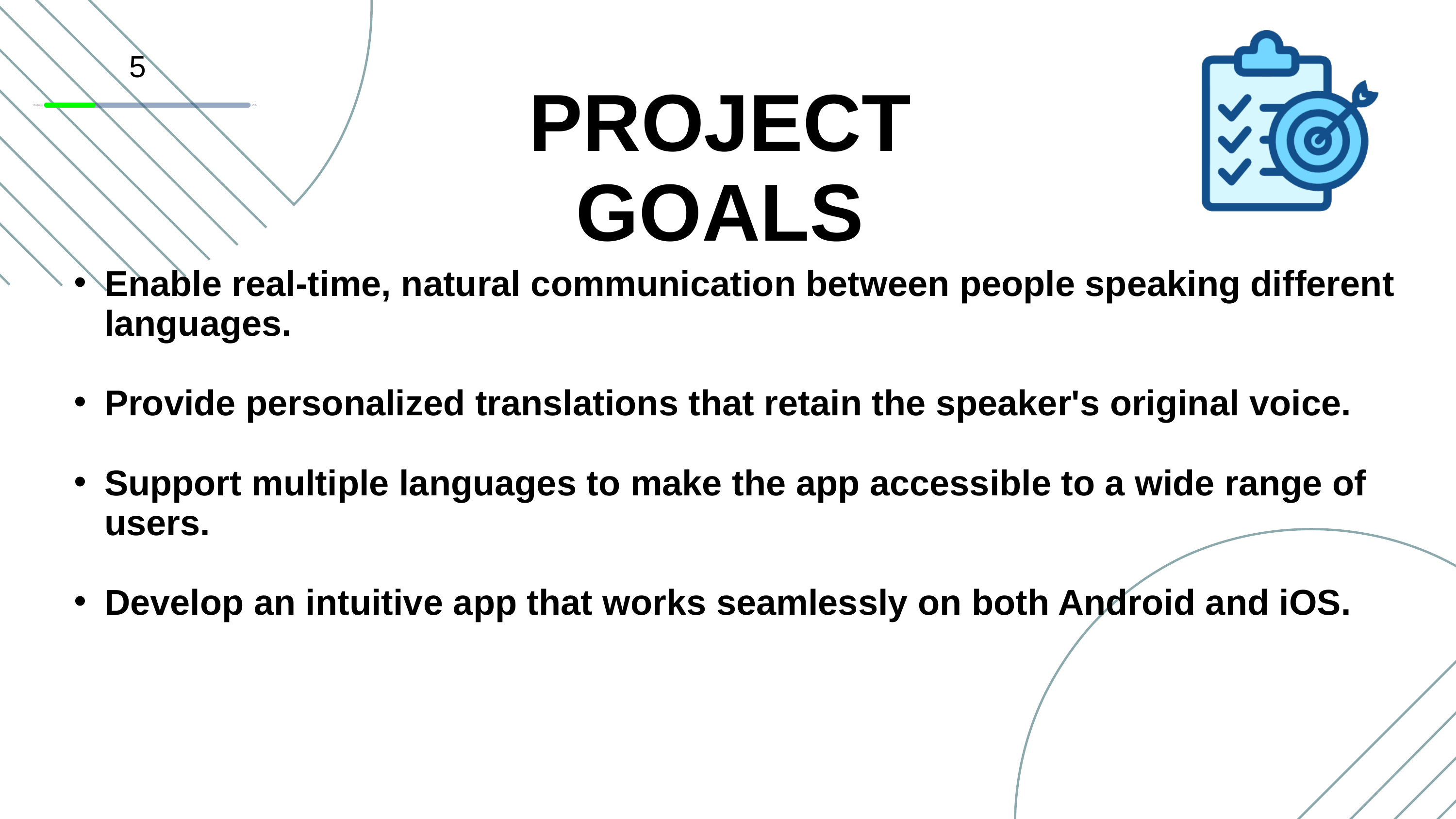

5

PROJECT GOALS
Enable real-time, natural communication between people speaking different languages.

Provide personalized translations that retain the speaker's original voice.

Support multiple languages to make the app accessible to a wide range of users.

Develop an intuitive app that works seamlessly on both Android and iOS.